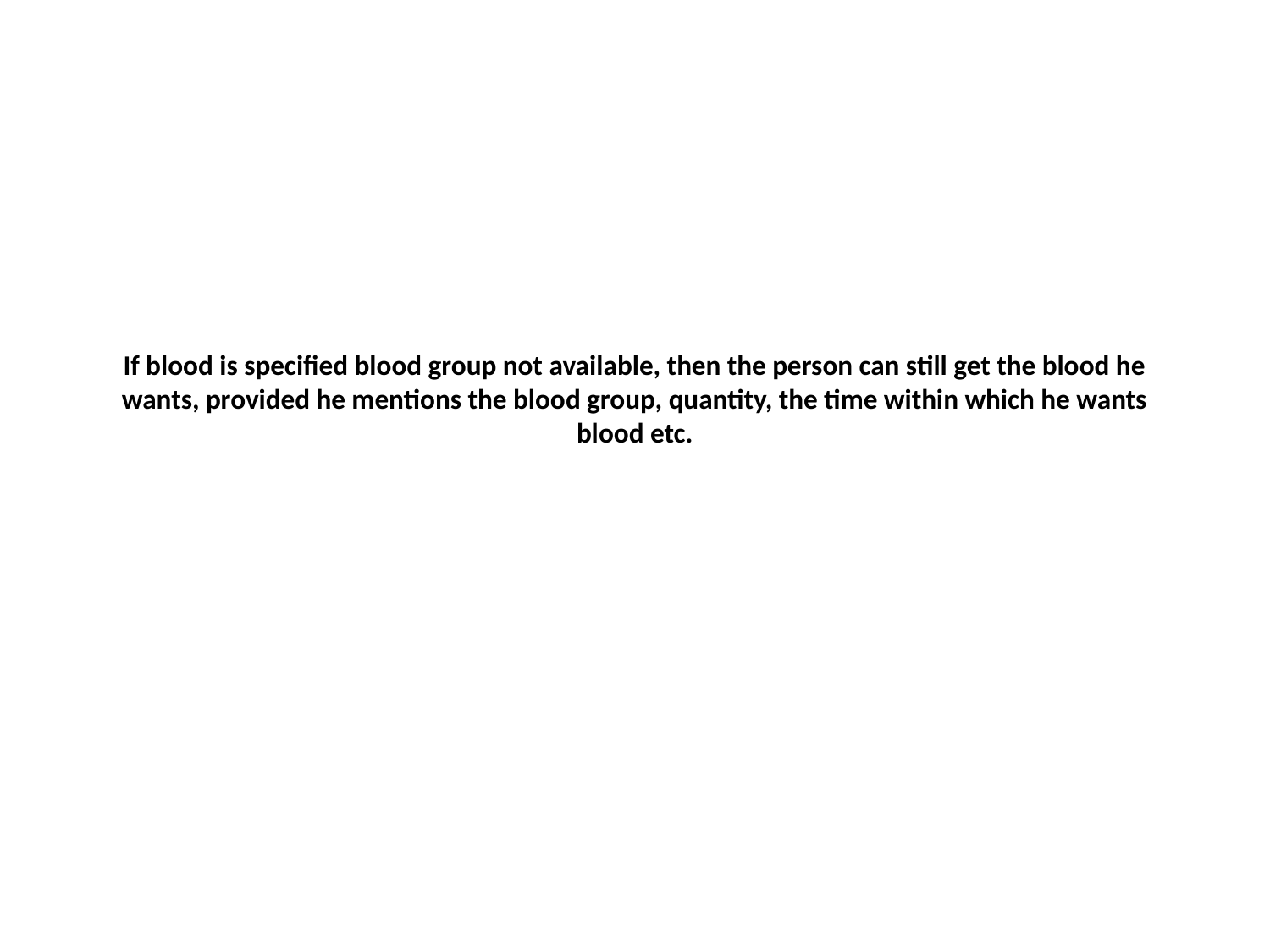

# If blood is specified blood group not available, then the person can still get the blood he wants, provided he mentions the blood group, quantity, the time within which he wants blood etc.